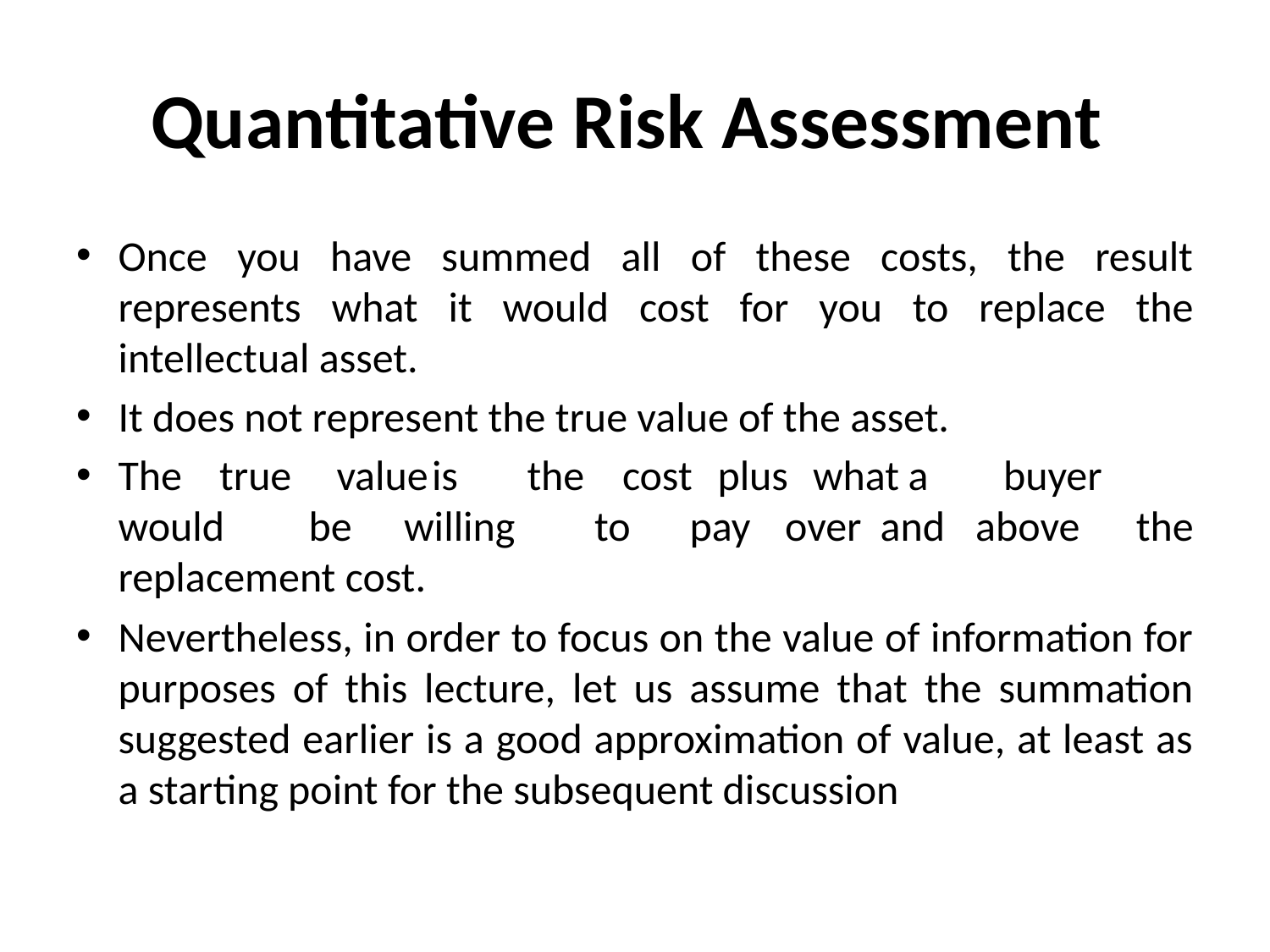

# Quantitative Risk Assessment
Once you have summed all of these costs, the result represents what it would cost for you to replace the intellectual asset.
It does not represent the true value of the asset.
The true	value	is	the	cost	plus	what	a	buyer	would	be	willing	to	pay	over	and	above the replacement cost.
Nevertheless, in order to focus on the value of information for purposes of this lecture, let us assume that the summation suggested earlier is a good approximation of value, at least as a starting point for the subsequent discussion